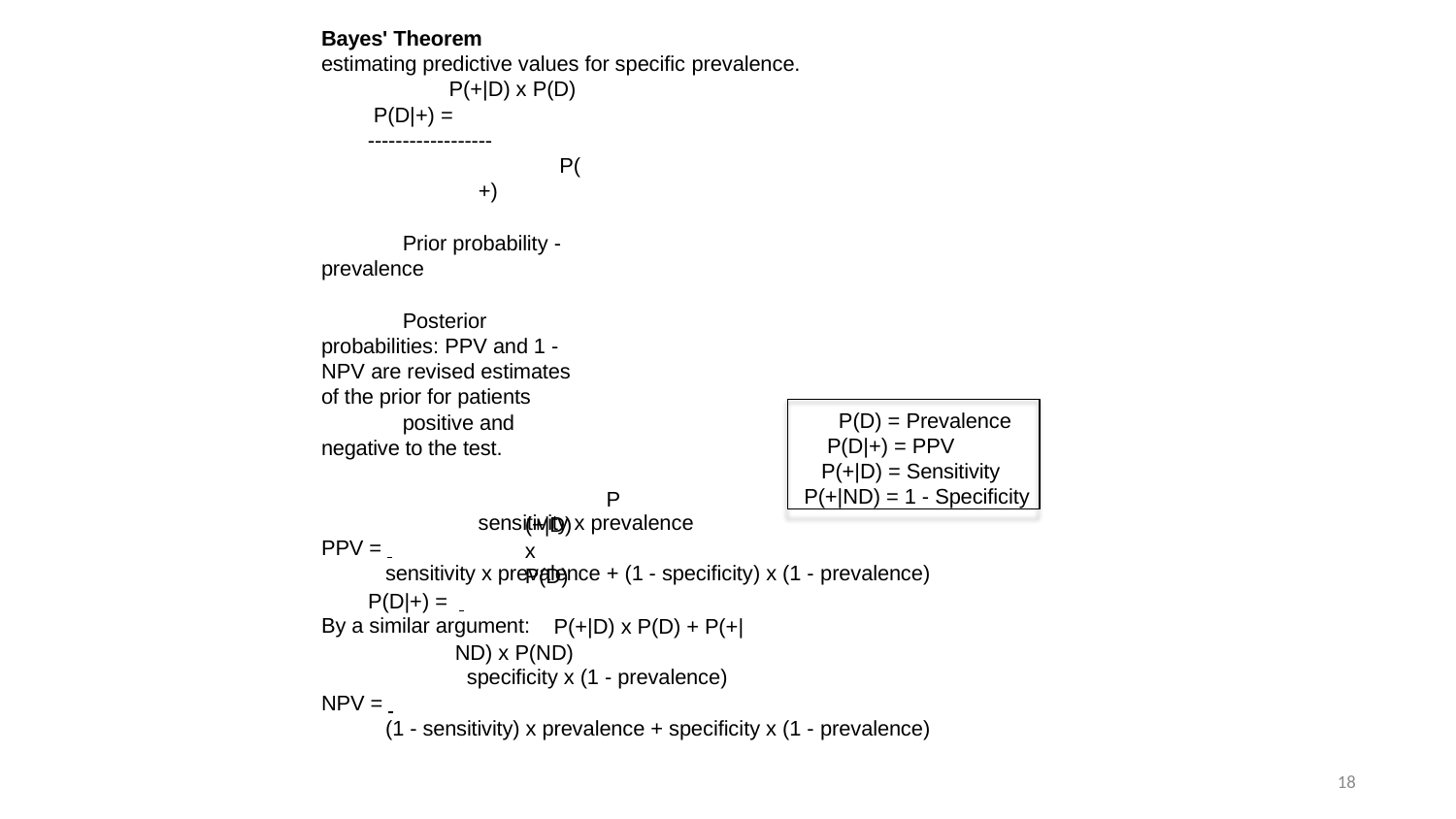

Bayes' Theorem
estimating predictive values for specific prevalence.
P(+|D) x P(D)  P(D|+) = ------------------
P(+)

Prior probability - prevalence

Posterior probabilities: PPV and 1 - NPV are revised estimates of the prior for patients
positive and negative to the test.

P(+|D) x P(D)
P(D|+) =   	                                               P(+|D) x P(D) + P(+|ND) x P(ND)

P(D) = Prevalence  P(D|+) = PPV
P(+|D) = Sensitivity  P(+|ND) = 1 - Specificity
sensitivity x prevalence
PPV =
sensitivity x prevalence + (1 - specificity) x (1 - prevalence)

By a similar argument:

specificity x (1 - prevalence)
NPV =
(1 - sensitivity) x prevalence + specificity x (1 - prevalence)
18